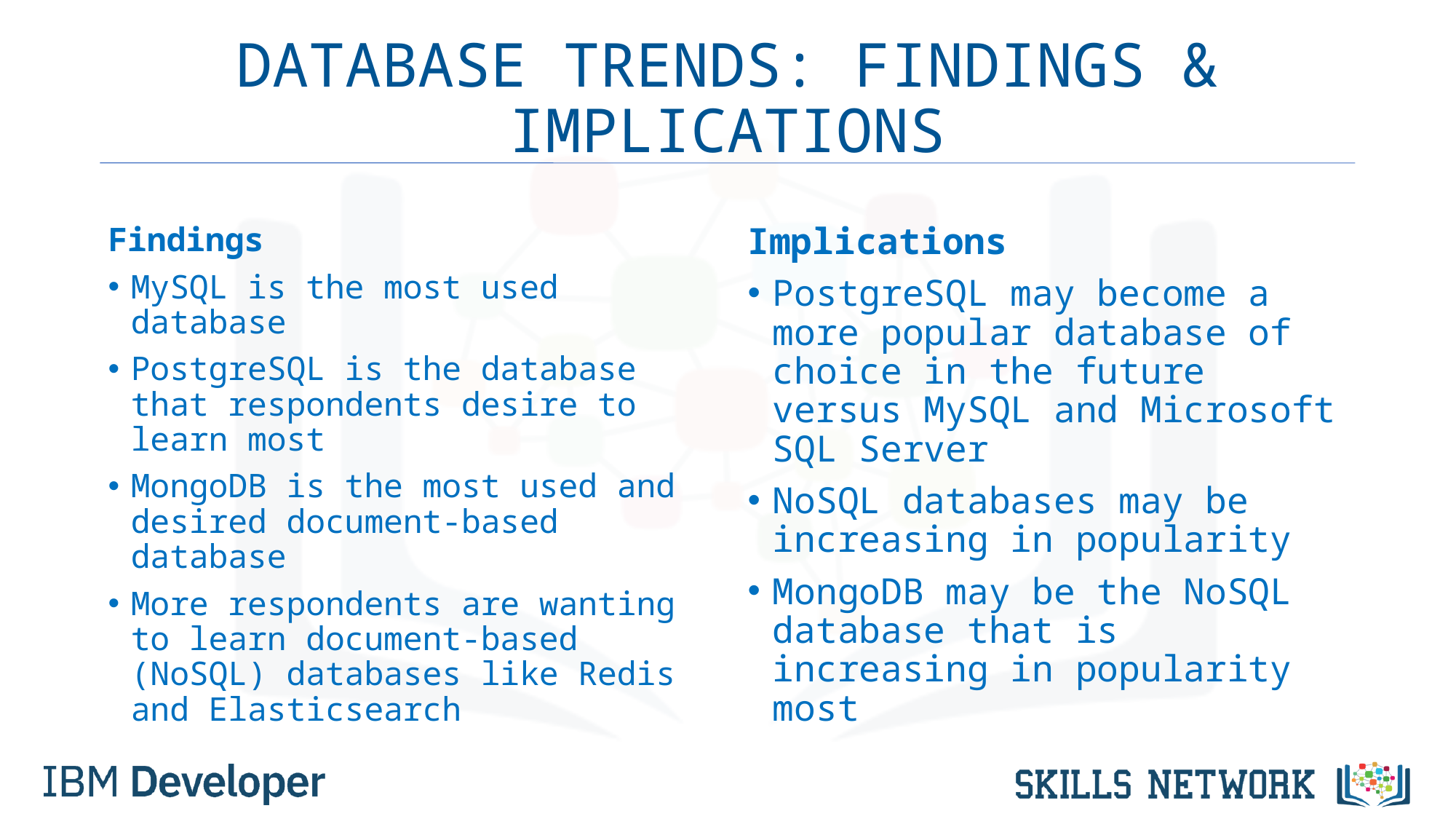

# DATABASE TRENDS: FINDINGS & IMPLICATIONS
Findings
MySQL is the most used database
PostgreSQL is the database that respondents desire to learn most
MongoDB is the most used and desired document-based database
More respondents are wanting to learn document-based (NoSQL) databases like Redis and Elasticsearch

Implications
PostgreSQL may become a more popular database of choice in the future versus MySQL and Microsoft SQL Server
NoSQL databases may be increasing in popularity
MongoDB may be the NoSQL database that is increasing in popularity most